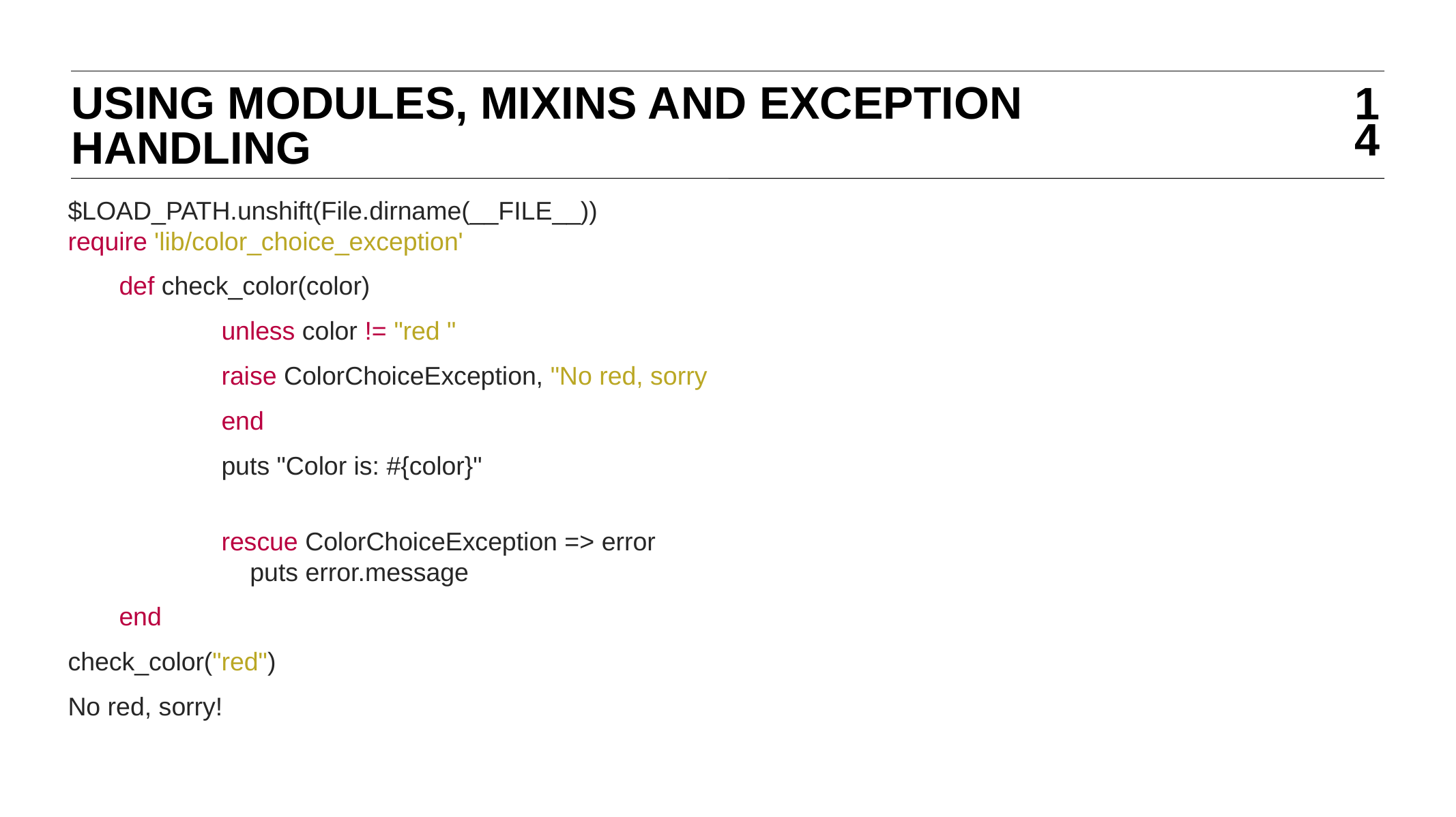

USING MODULES, MIXINS AND EXCEPTION HANDLING
14

$LOAD_PATH.unshift(File.dirname(__FILE__))
require 'lib/color_choice_exception'
def check_color(color)
unless color != "red "
raise ColorChoiceException, "No red, sorry
end
puts "Color is: #{color}"
rescue ColorChoiceException => error
    puts error.message
end
check_color("red")
No red, sorry!